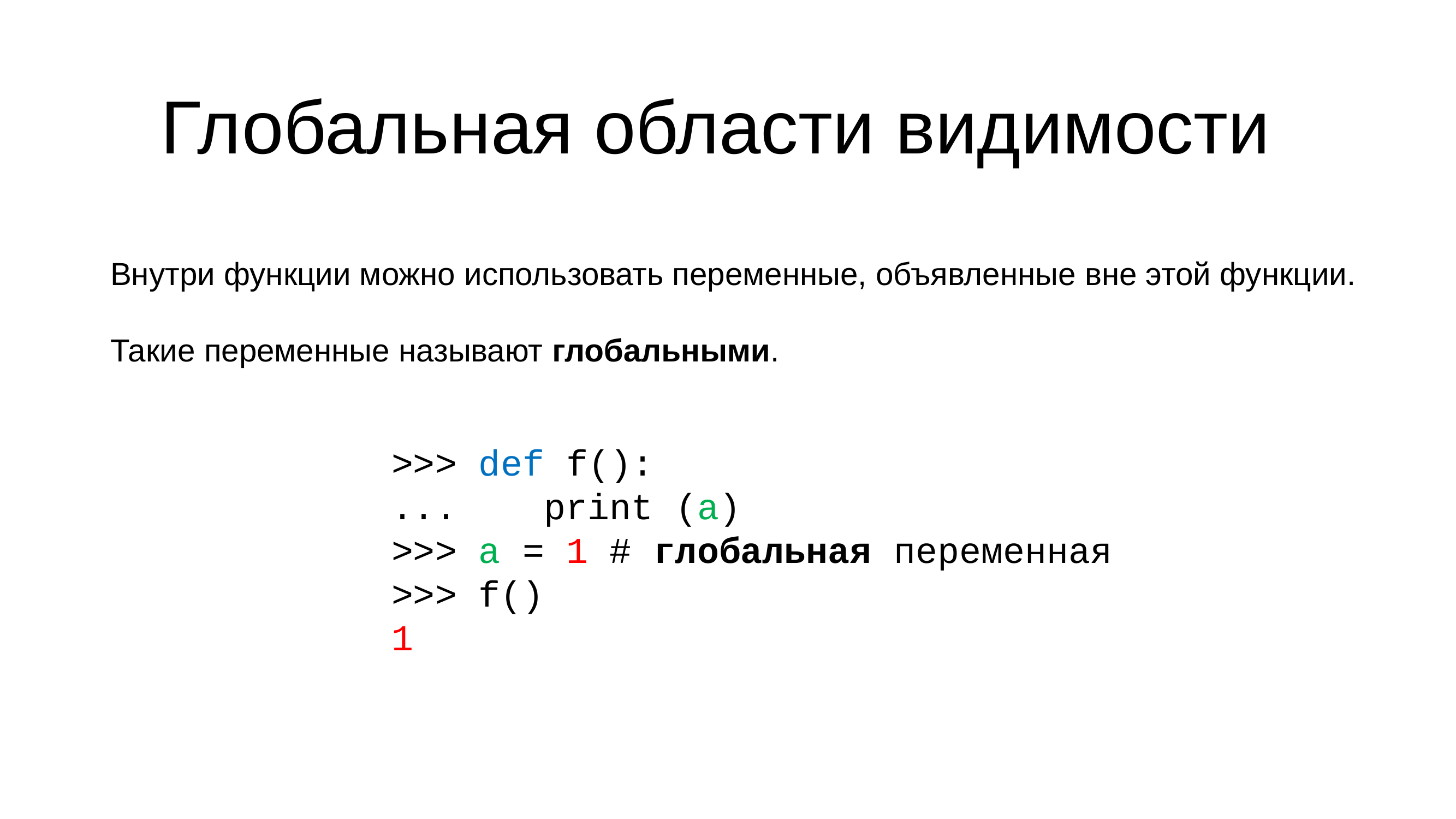

# Глобальная области видимости
Внутри функции можно использовать переменные, объявленные вне этой функции.

Такие переменные называют глобальными.
hello():
>>> def f():
...    print (a)
>>> a = 1 # глобальная переменная
>>> f()
1